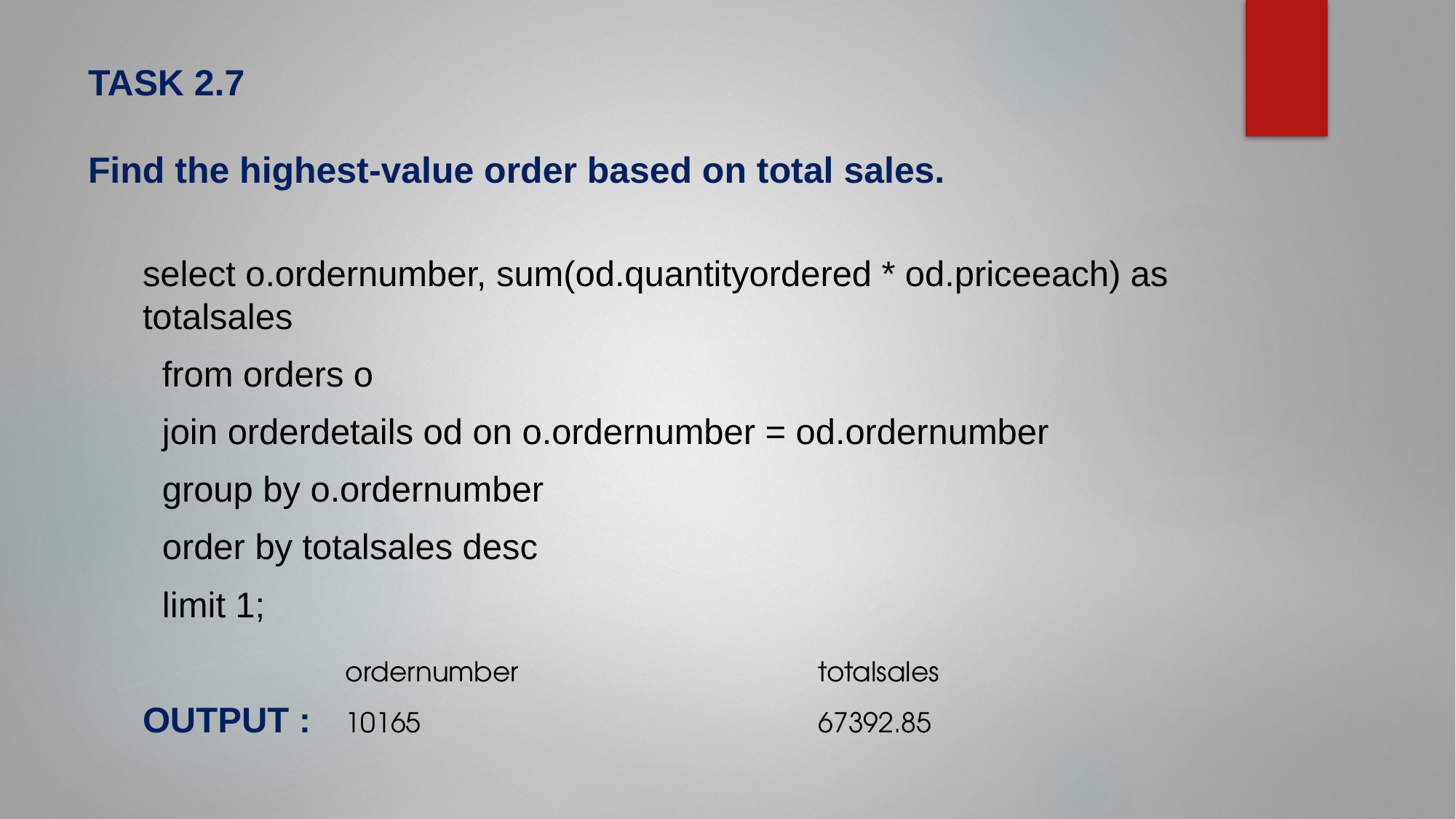

# TASK 2.7 Find the highest-value order based on total sales.
select o.ordernumber, sum(od.quantityordered * od.priceeach) as totalsales
  from orders o
  join orderdetails od on o.ordernumber = od.ordernumber
  group by o.ordernumber
  order by totalsales desc
  limit 1;

OUTPUT :

| ordernumber 10165 | totalsales 67392.85 |
| --- | --- |